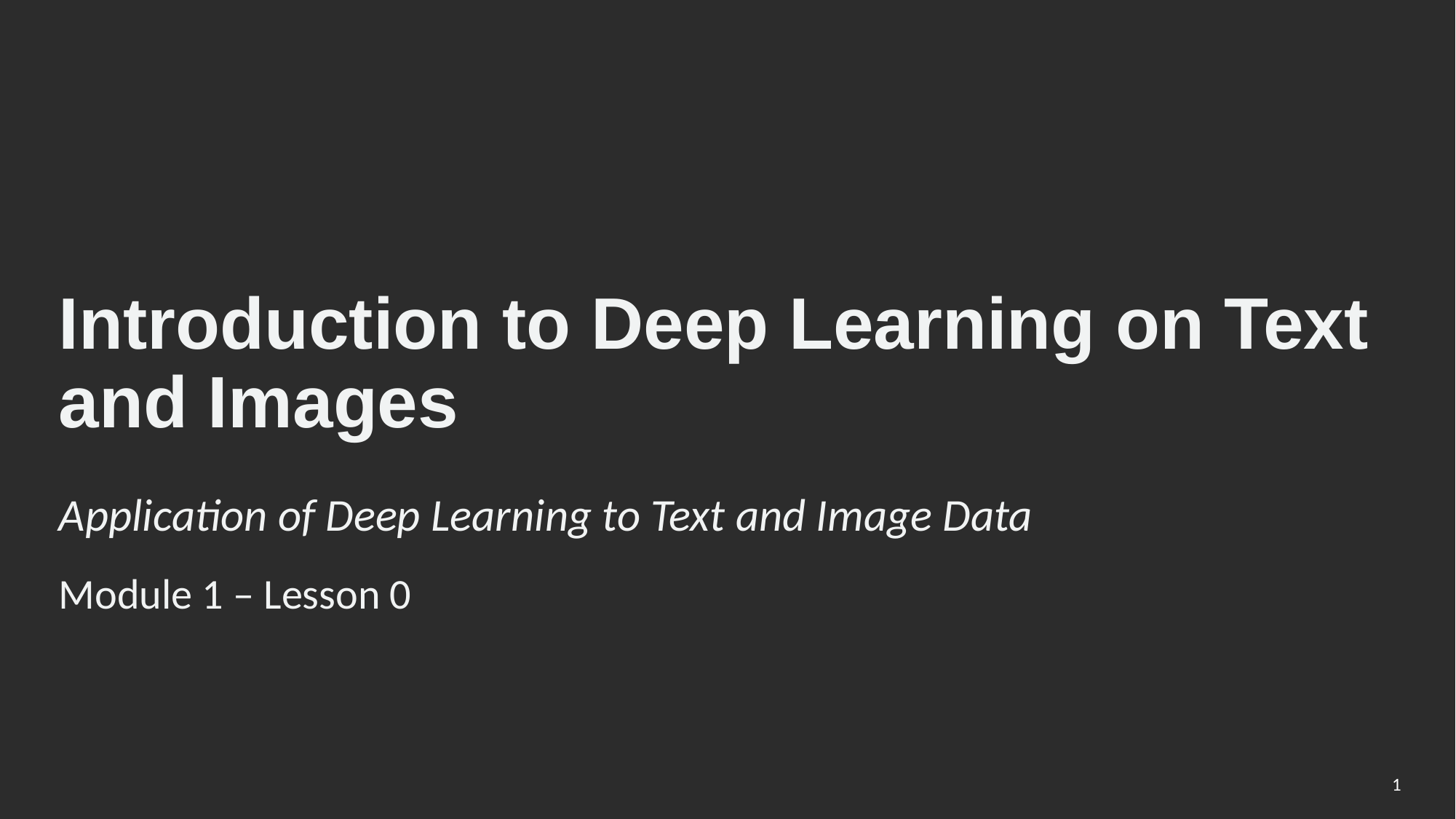

Introduction to Deep Learning on Text and Images
Application of Deep Learning to Text and Image Data
Module 1 – Lesson 0
1